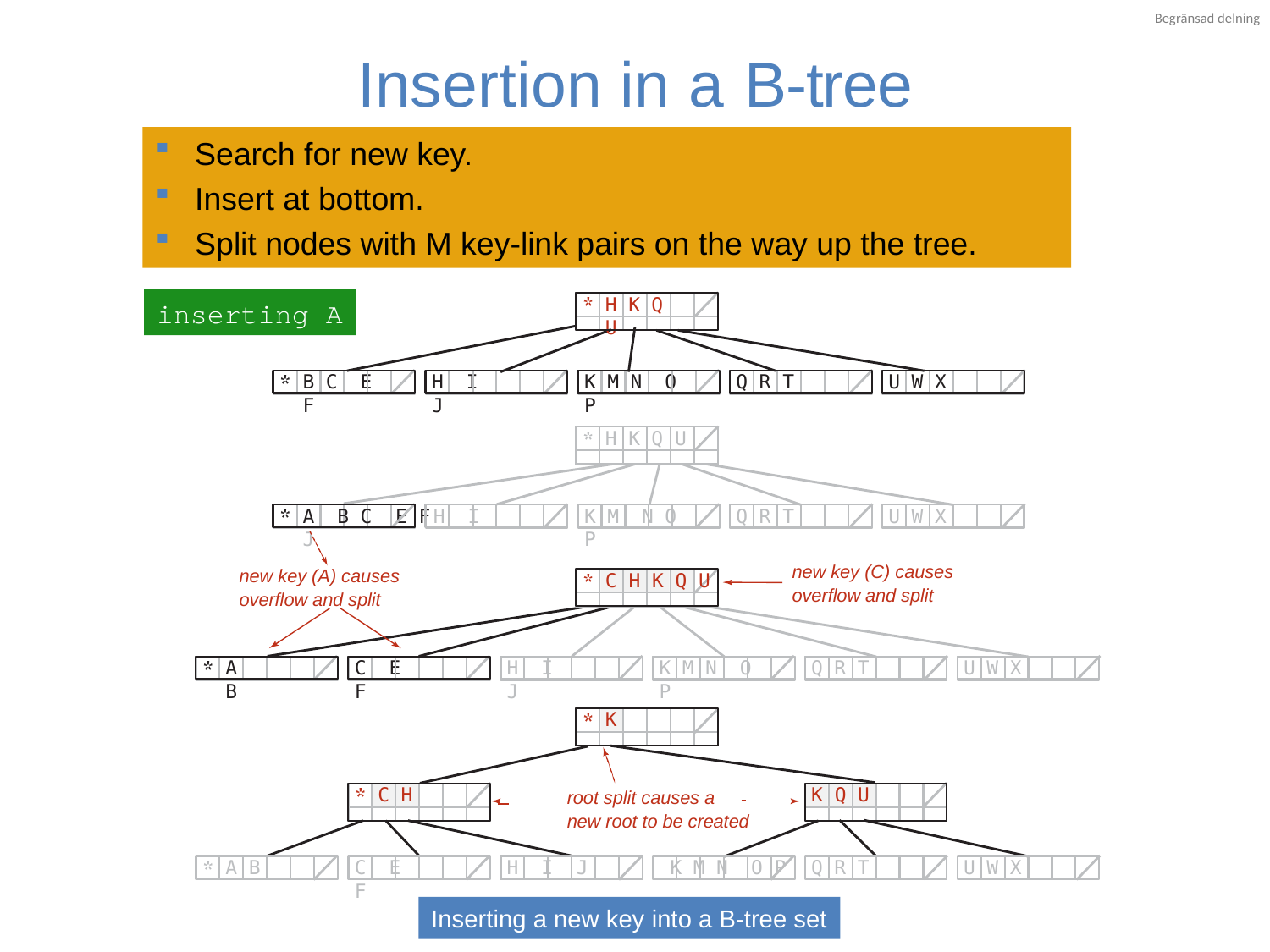

# Insertion in a B-tree
Search for new key.
Insert at bottom.
Split nodes with M key-link pairs on the way up the tree.
inserting A
H K Q  U

B C  E  F
H  I  J
K M N  O P
Q R T
U W X

H K Q U

A  B C  E F	H  I  J
K M  N O P
Q R T
U W X

new key (C) causes  overflow and split
new key (A) causes  overflow and split
U

C
H
K
Q

A  B
C  E  F
H  I  J
K M N  O P
Q R T
U W X

K

root split causes a new root to be created

C
H
K
Q
U

A B
C  E  F
H  I  J	K M N  O P

Q R T
U W X

Inserting a new key into a B-tree set